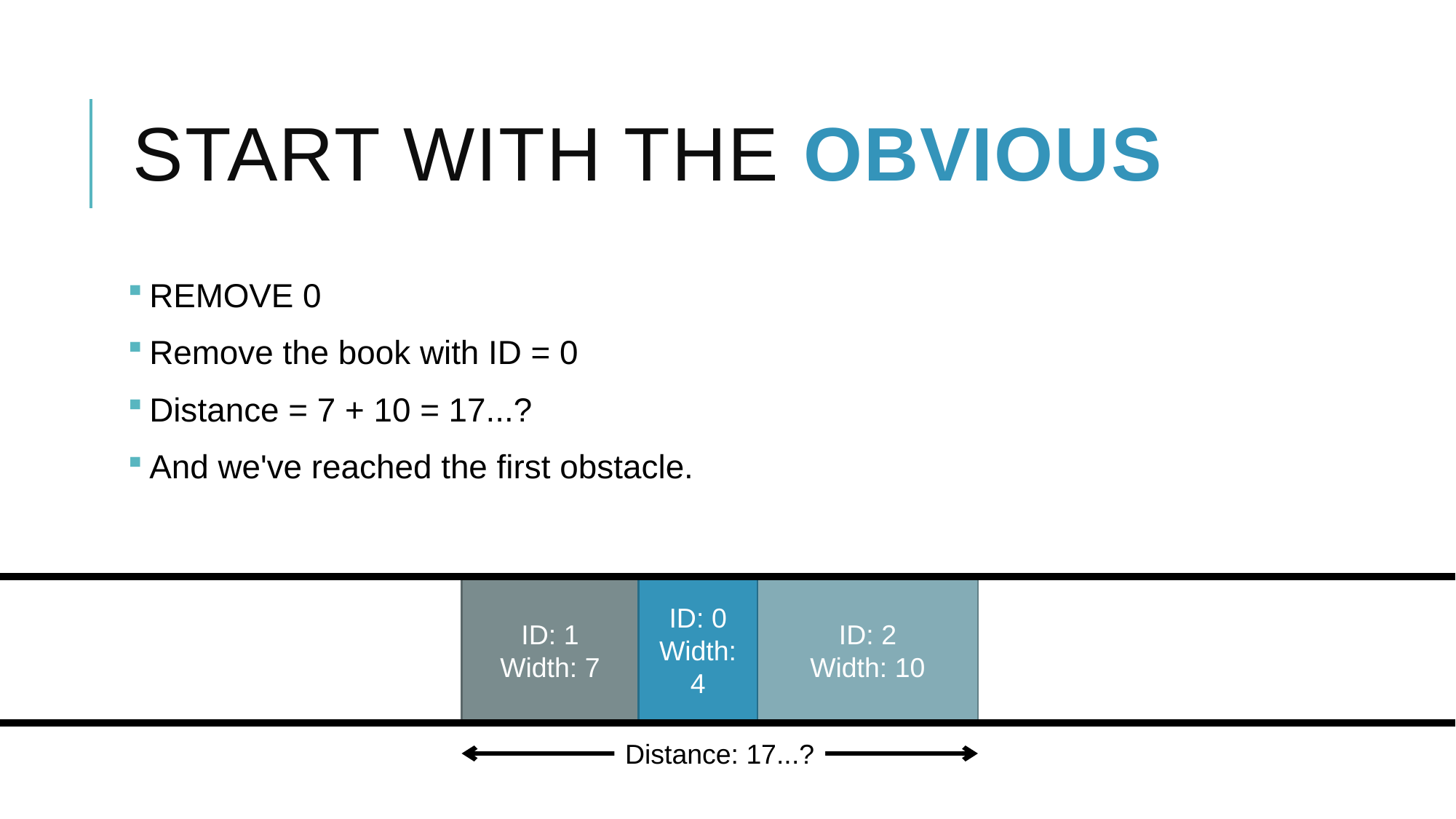

# Start with the obvious
REMOVE 0
Remove the book with ID = 0
Distance = 7 + 10 = 17...?
And we've reached the first obstacle.
ID: 1
Width: 7
ID: 0
Width: 4
ID: 2
Width: 10
Distance: 17...?